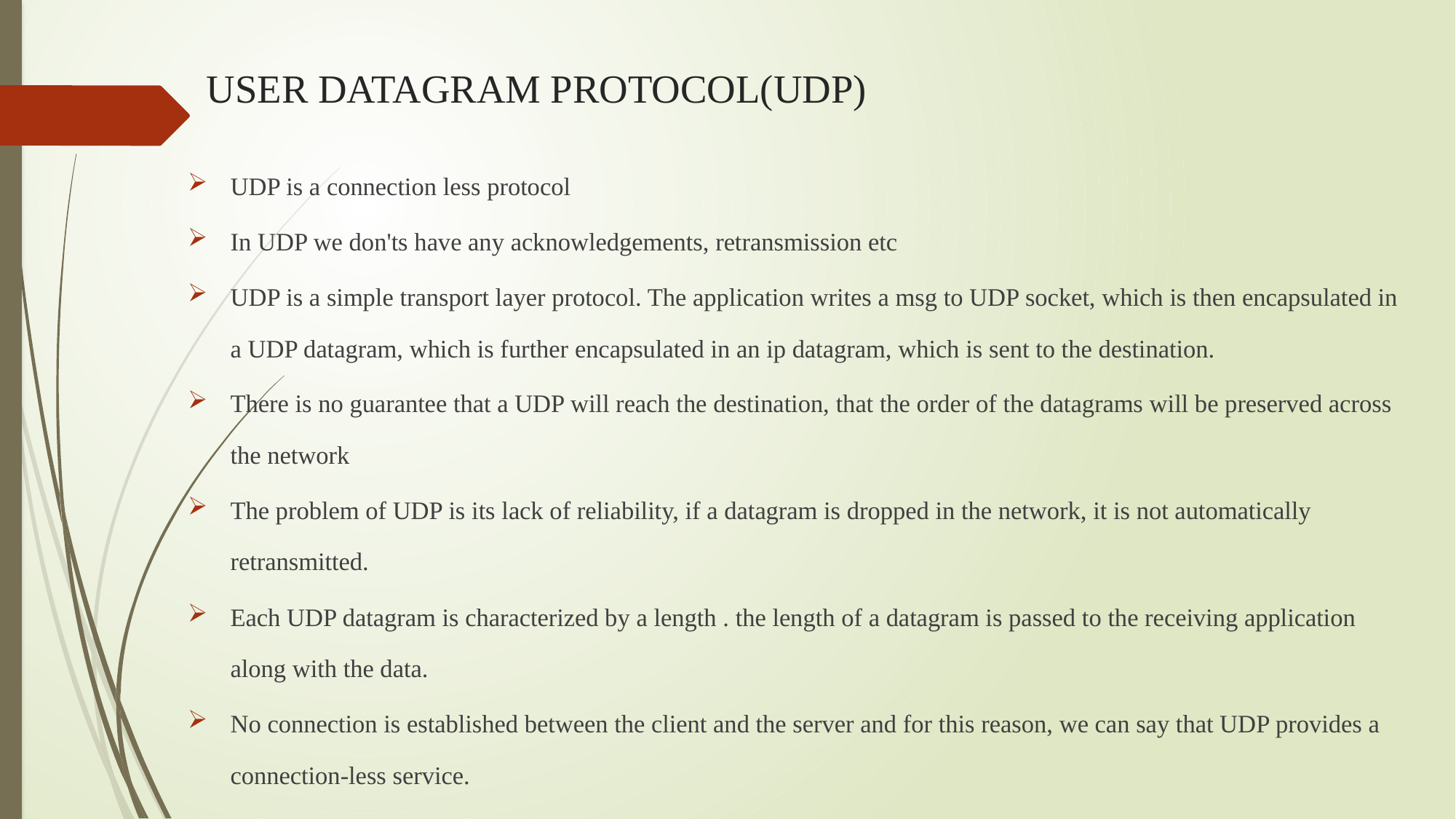

# USER DATAGRAM PROTOCOL(UDP)
UDP is a connection less protocol
In UDP we don'ts have any acknowledgements, retransmission etc
UDP is a simple transport layer protocol. The application writes a msg to UDP socket, which is then encapsulated in a UDP datagram, which is further encapsulated in an ip datagram, which is sent to the destination.
There is no guarantee that a UDP will reach the destination, that the order of the datagrams will be preserved across the network
The problem of UDP is its lack of reliability, if a datagram is dropped in the network, it is not automatically retransmitted.
Each UDP datagram is characterized by a length . the length of a datagram is passed to the receiving application along with the data.
No connection is established between the client and the server and for this reason, we can say that UDP provides a connection-less service.